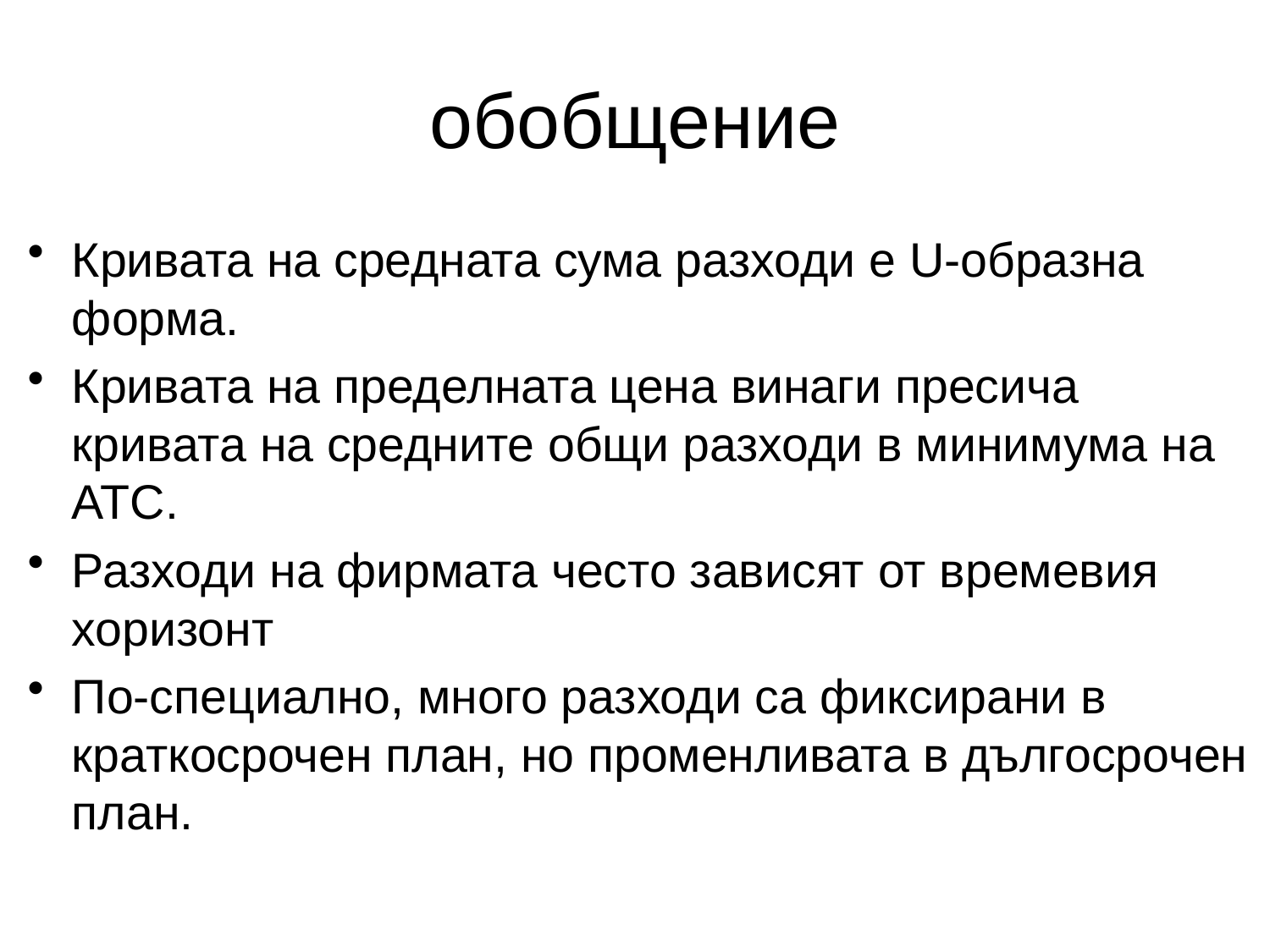

# обобщение
Кривата на средната сума разходи е U-образна форма.
Кривата на пределната цена винаги пресича кривата на средните общи разходи в минимума на ATC.
Разходи на фирмата често зависят от времевия хоризонт
По-специално, много разходи са фиксирани в краткосрочен план, но променливата в дългосрочен план.